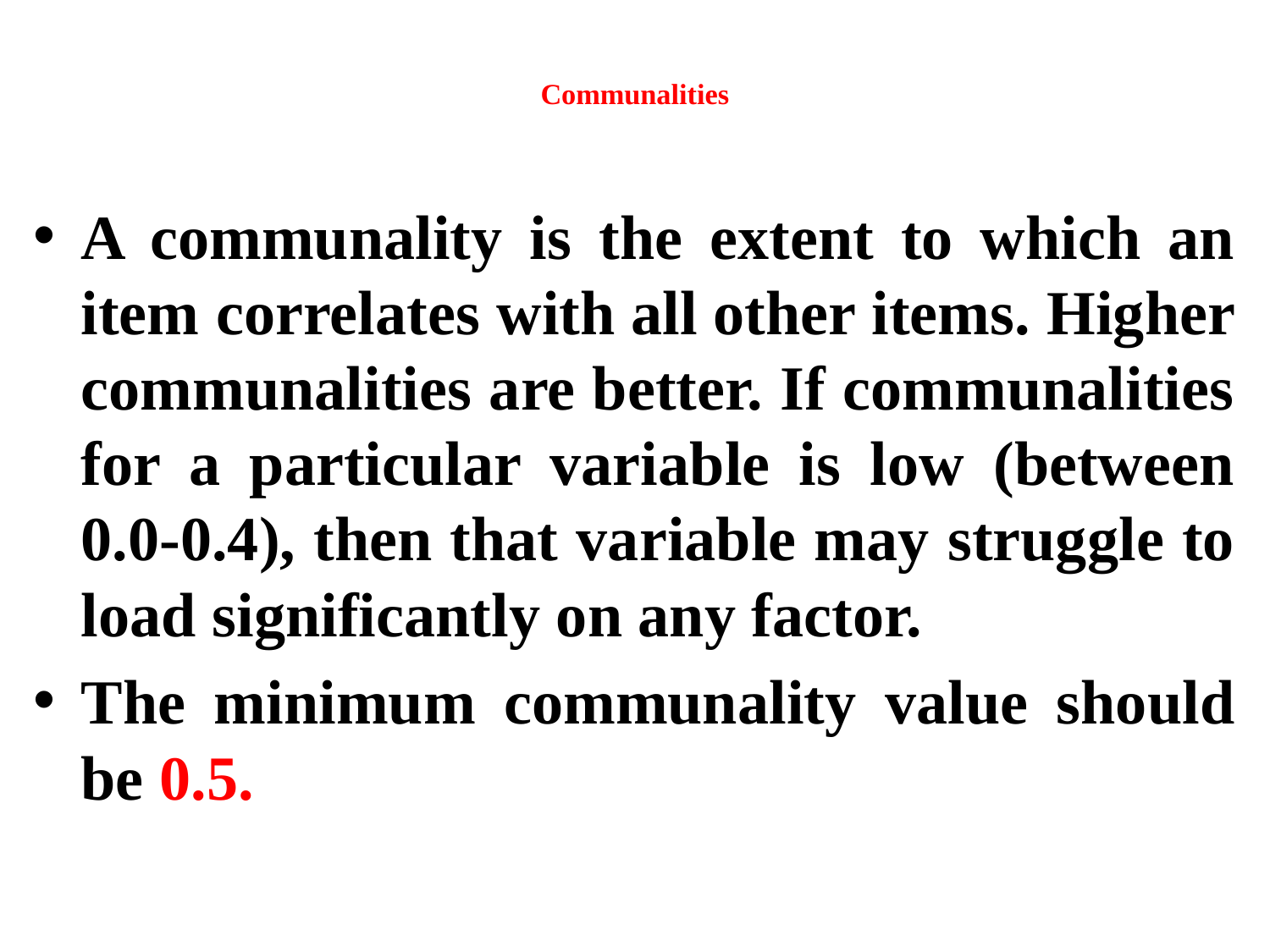

# Communalities
A communality is the extent to which an item correlates with all other items. Higher communalities are better. If communalities for a particular variable is low (between 0.0-0.4), then that variable may struggle to load significantly on any factor.
The minimum communality value should be 0.5.